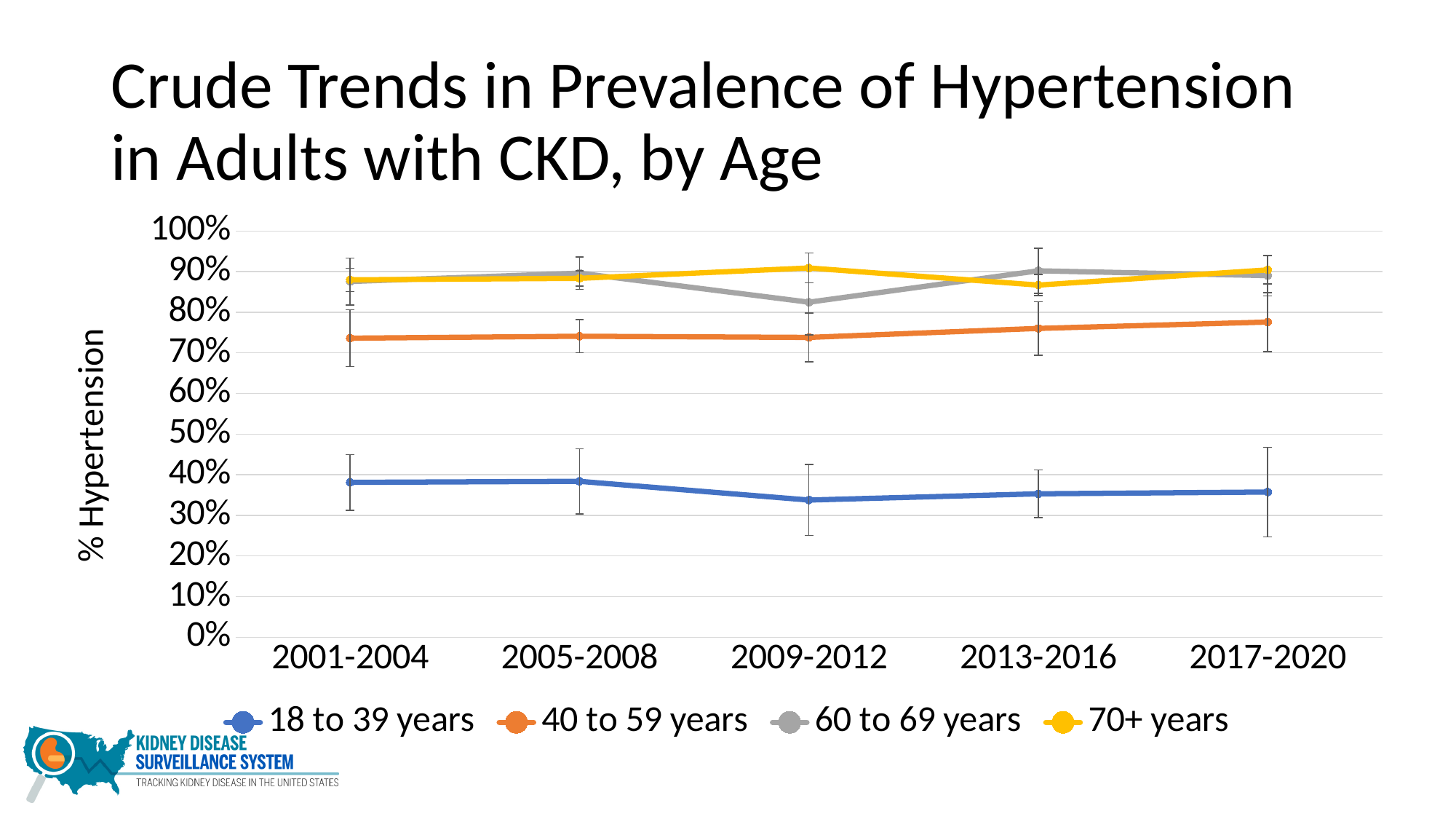

# Crude Trends in Prevalence of Hypertension in Adults with CKD, by Age

### Chart

| Category | 18 to 39 years | 40 to 59 years | 60 to 69 years | 70+ years |
|---|---|---|---|---|
| 2001-2004 | 0.381082 | 0.73619 | 0.875653 | 0.879761 |
| 2005-2008 | 0.383682 | 0.740943 | 0.896108 | 0.883492 |
| 2009-2012 | 0.337586 | 0.738038 | 0.824669 | 0.908895 |
| 2013-2016 | 0.352963 | 0.760127 | 0.902004 | 0.866795 |
| 2017-2020 | 0.357251 | 0.775833 | 0.890133 | 0.904212 |